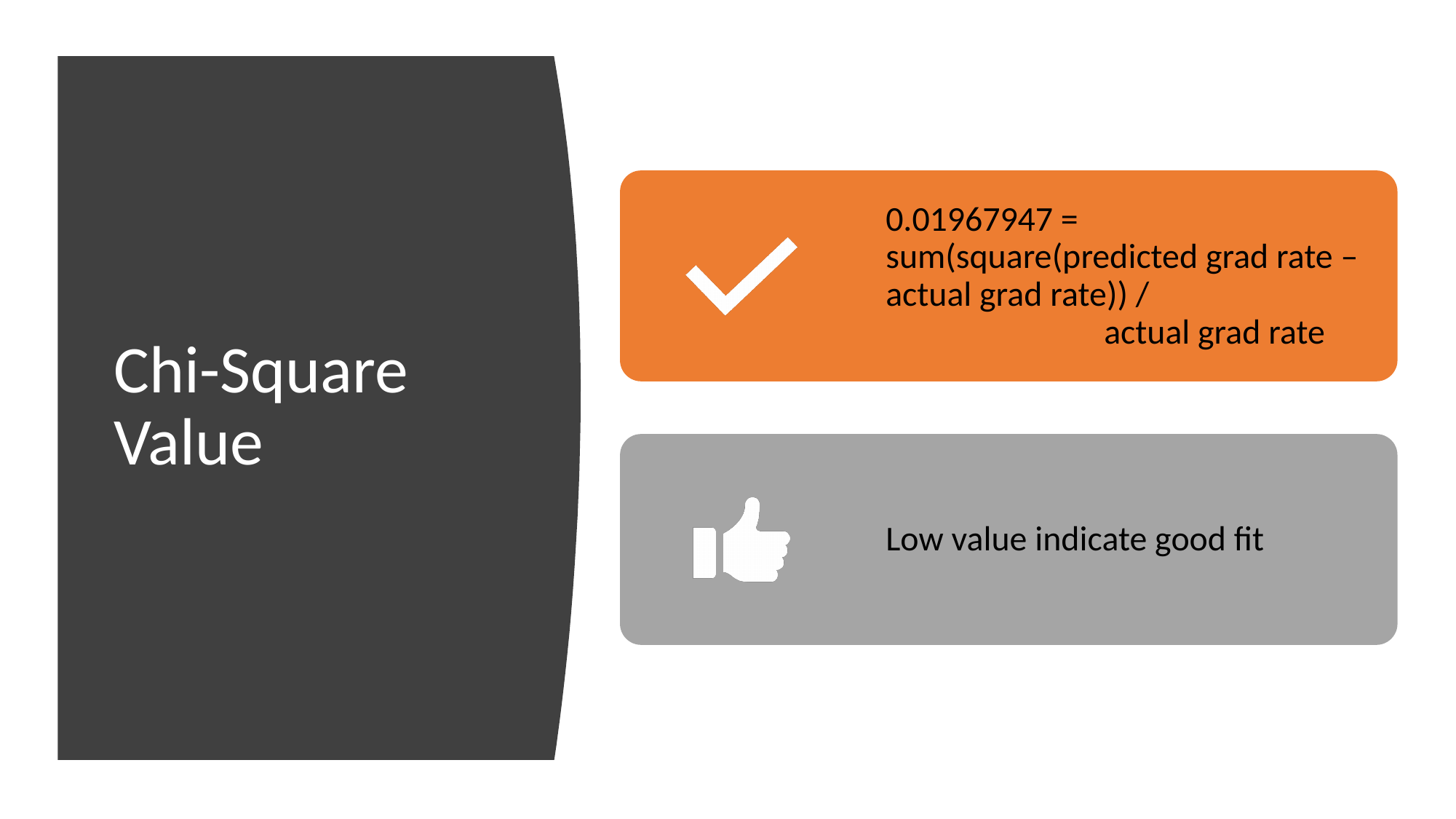

0.01967947 = sum(square(predicted grad rate – actual grad rate)) / 				actual grad rate
Low value indicate good fit

# Chi-Square Value